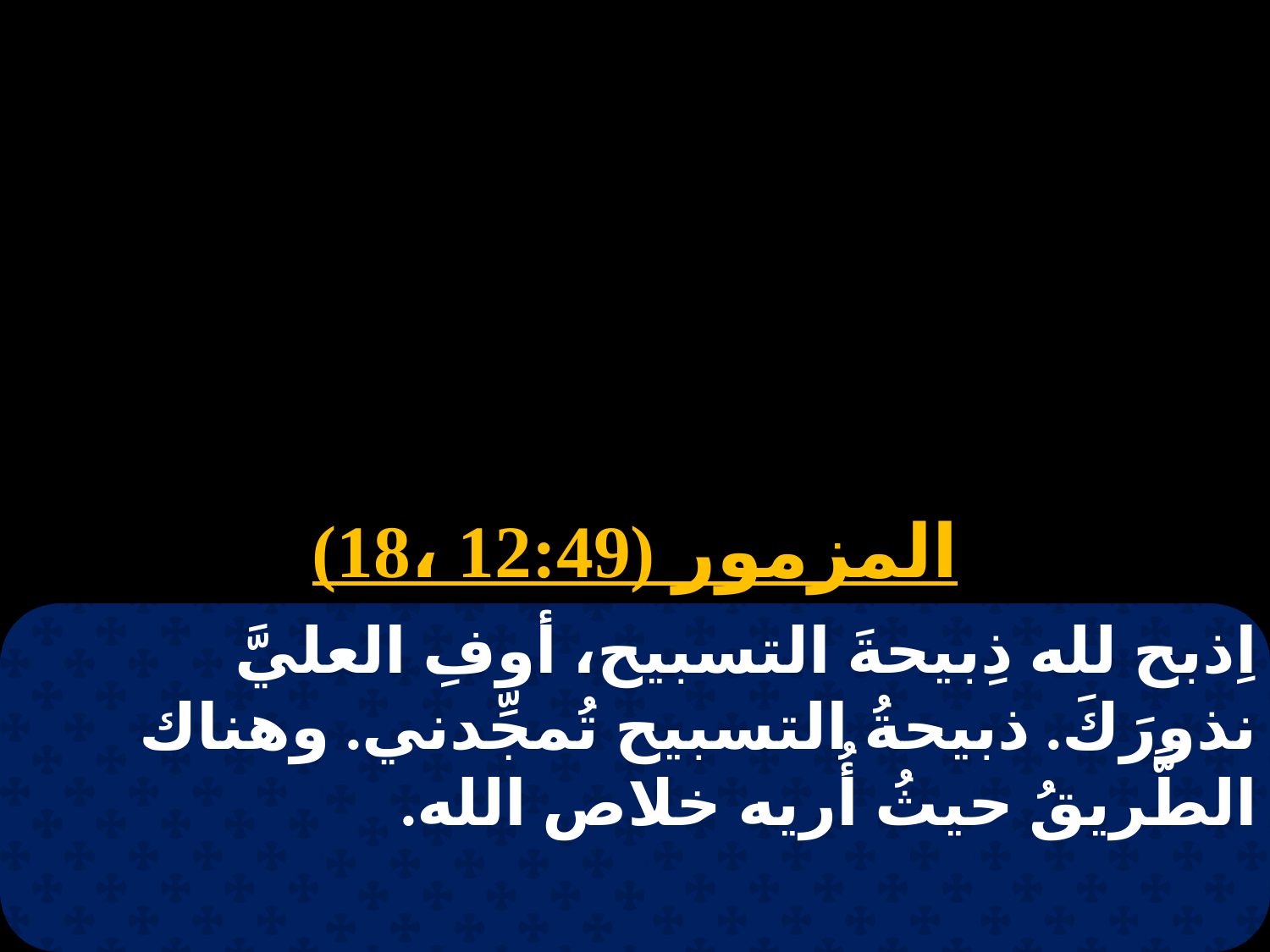

المزمور (12:49 ،18)
اِذبح لله ذِبيحةَ التسبيح، أوفِ العليَّ نذورَكَ. ذبيحةُ التسبيح تُمجِّدني. وهناك الطَّريقُ حيثُ أُريه خلاص الله.